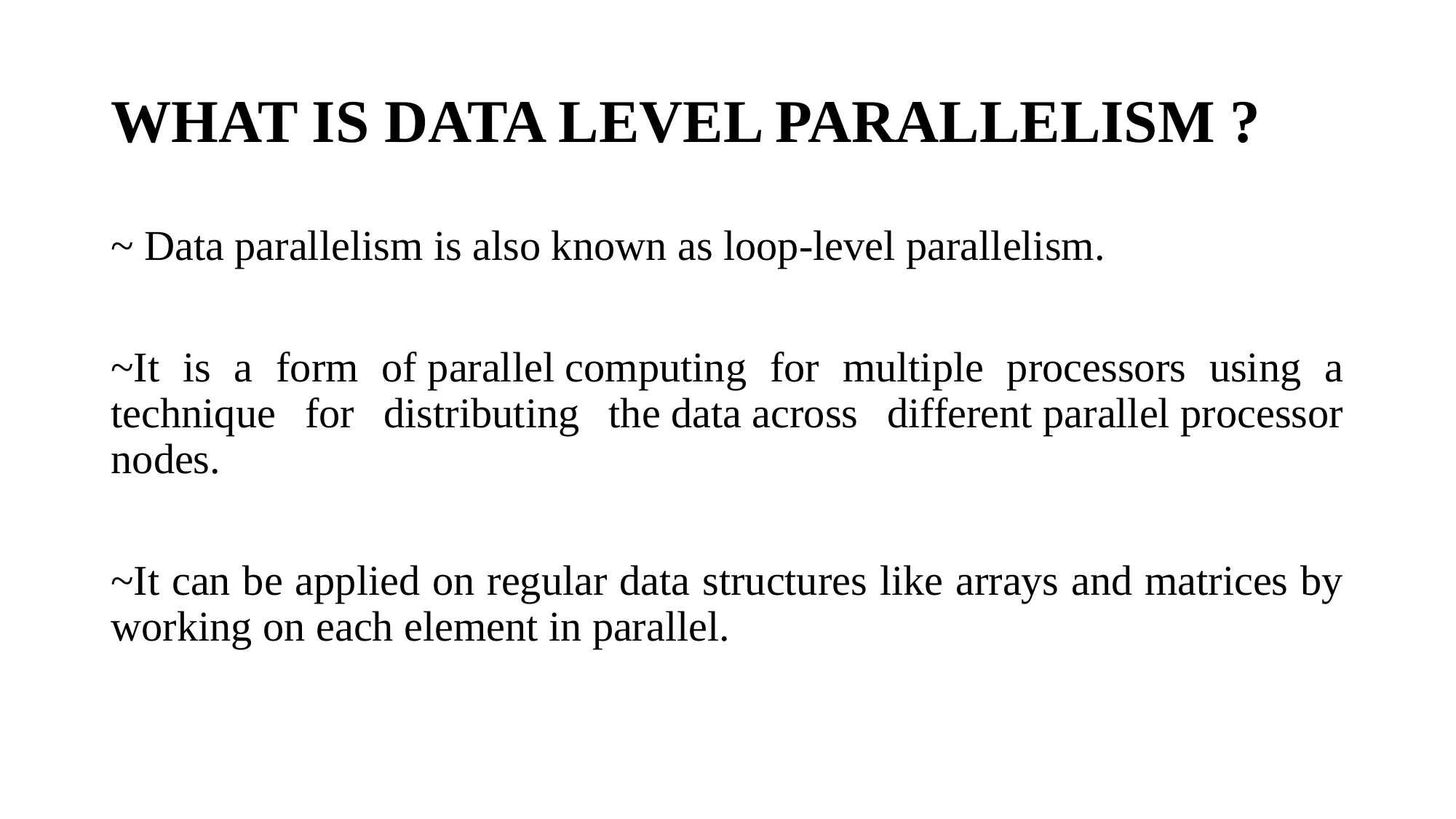

# WHAT IS DATA LEVEL PARALLELISM ?
~ Data parallelism is also known as loop-level parallelism.

~It is a form of parallel computing for multiple processors using a technique for distributing the data across different parallel processor nodes.

~It can be applied on regular data structures like arrays and matrices by working on each element in parallel.